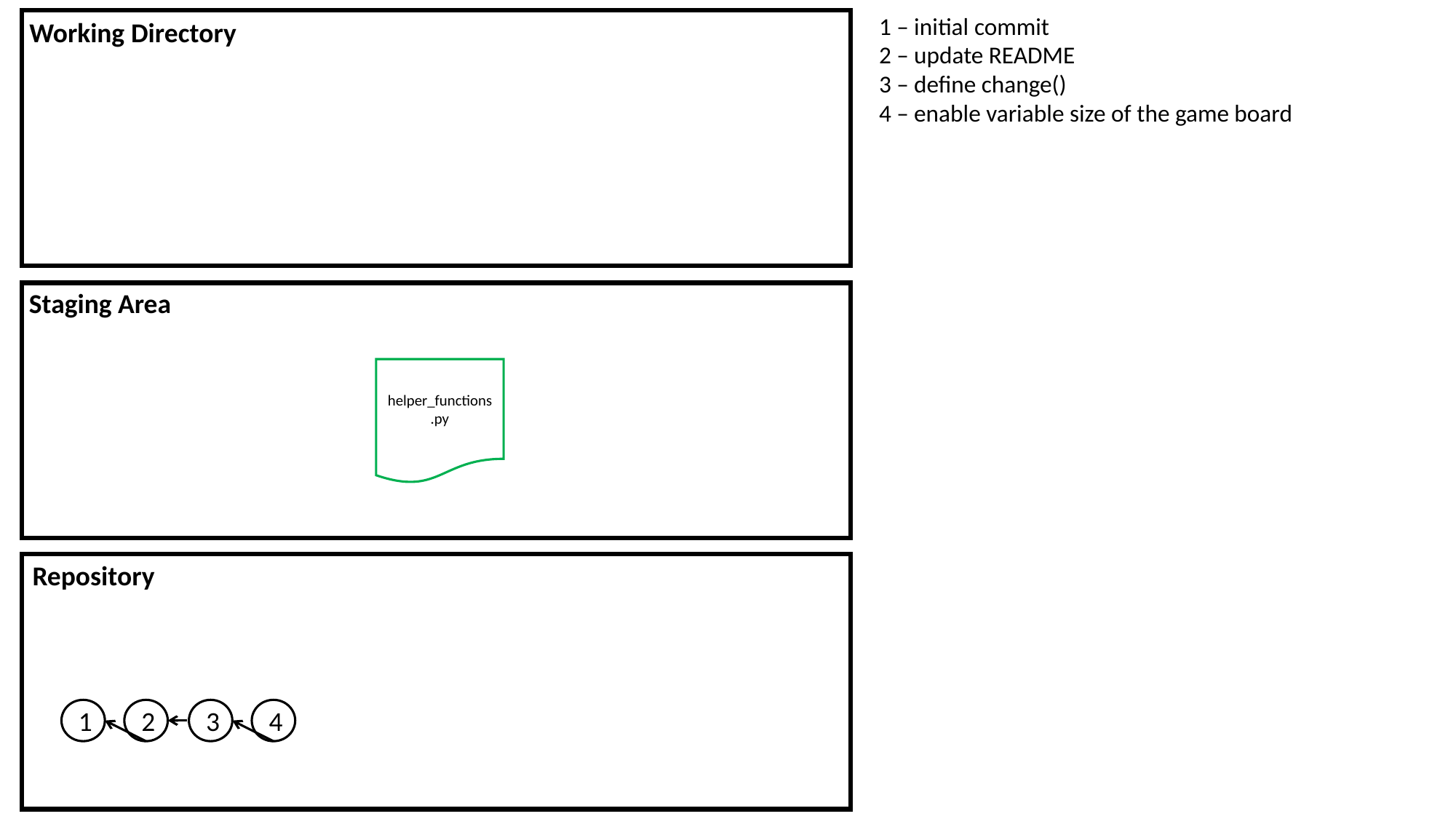

11 – initial commit
12 – update README
13 – define change()
14 – enable variable size of the game board
Working Directory

Staging Area

helper_functions.py
Repository

1
2
3
4